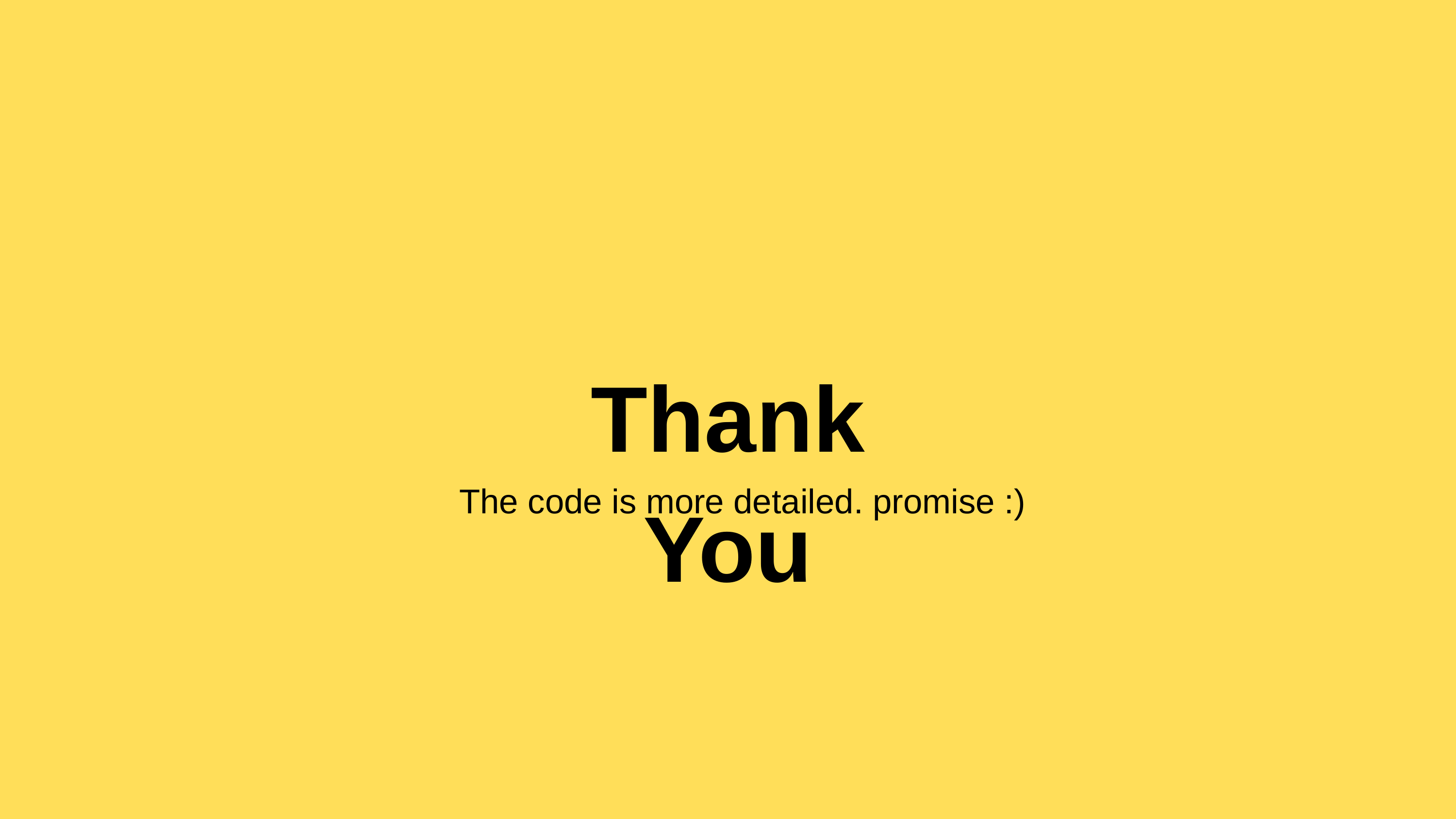

Thank You
The code is more detailed. promise :)